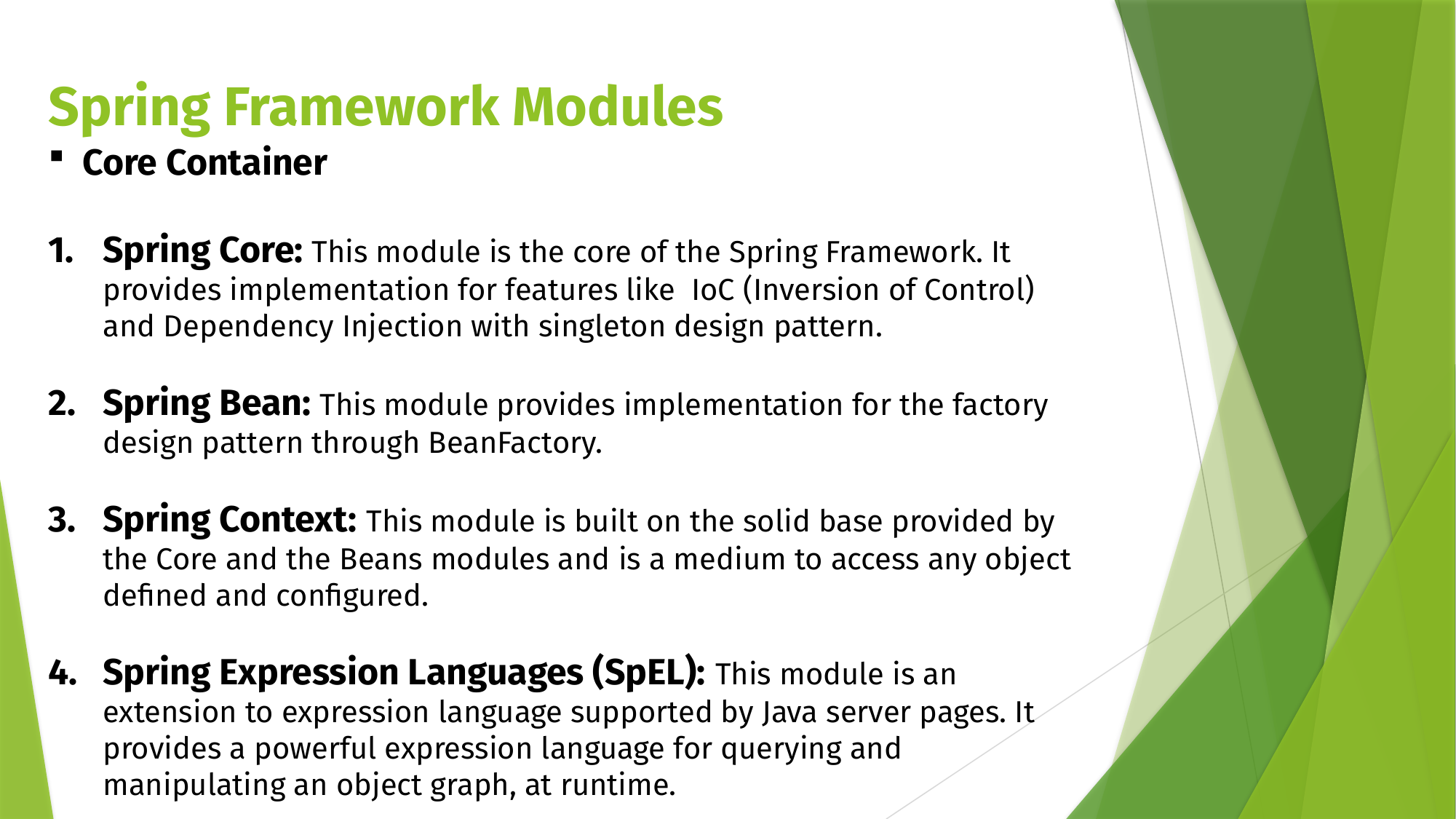

# Spring Framework Modules
Core Container

Spring Core: This module is the core of the Spring Framework. It provides implementation for features like  IoC (Inversion of Control) and Dependency Injection with singleton design pattern.

Spring Bean: This module provides implementation for the factory design pattern through BeanFactory.

Spring Context: This module is built on the solid base provided by the Core and the Beans modules and is a medium to access any object defined and configured.

Spring Expression Languages (SpEL): This module is an extension to expression language supported by Java server pages. It provides a powerful expression language for querying and manipulating an object graph, at runtime.